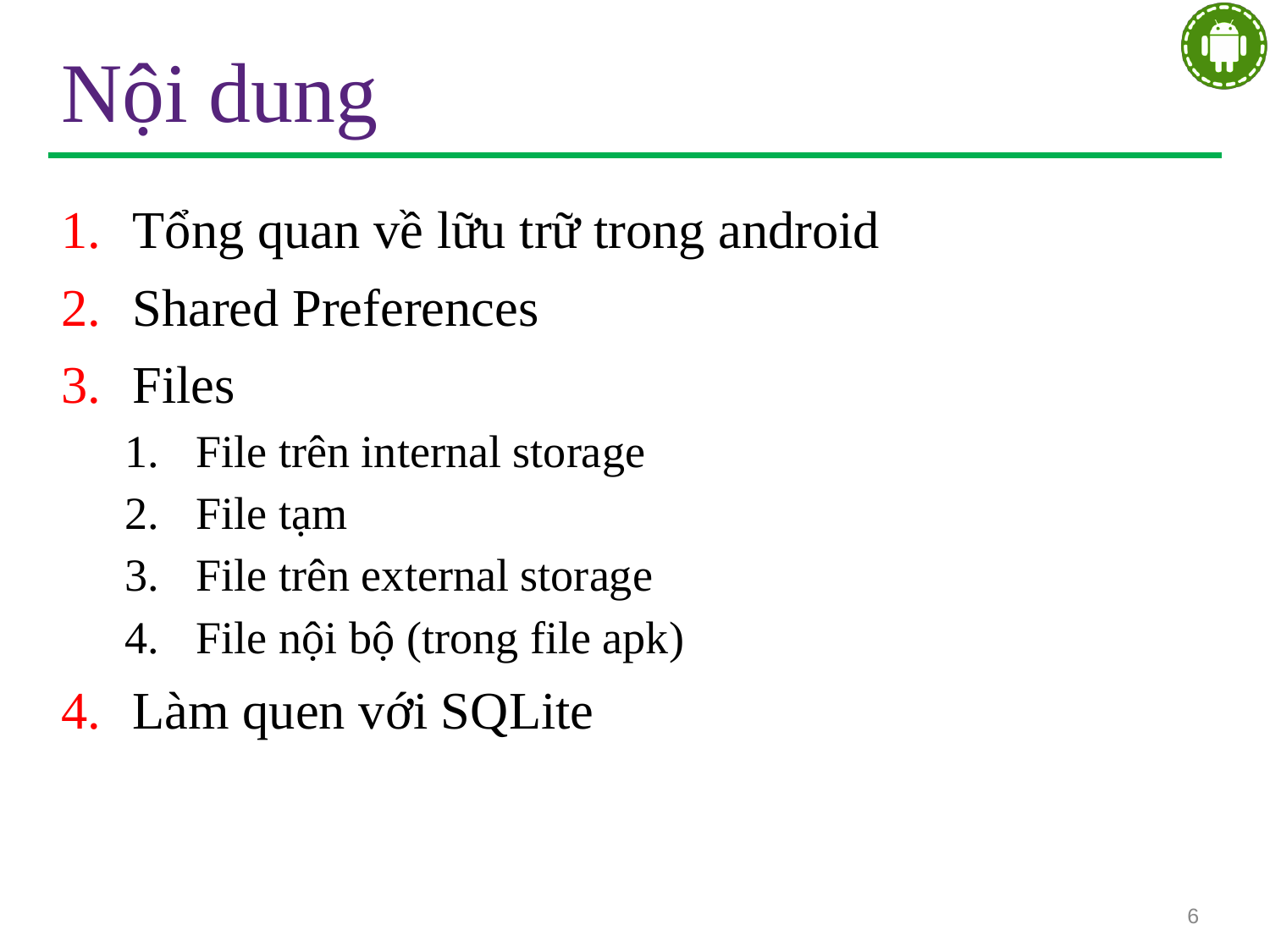

# Nội dung
Tổng quan về lữu trữ trong android
Shared Preferences
Files
File trên internal storage
File tạm
File trên external storage
File nội bộ (trong file apk)
Làm quen với SQLite
6